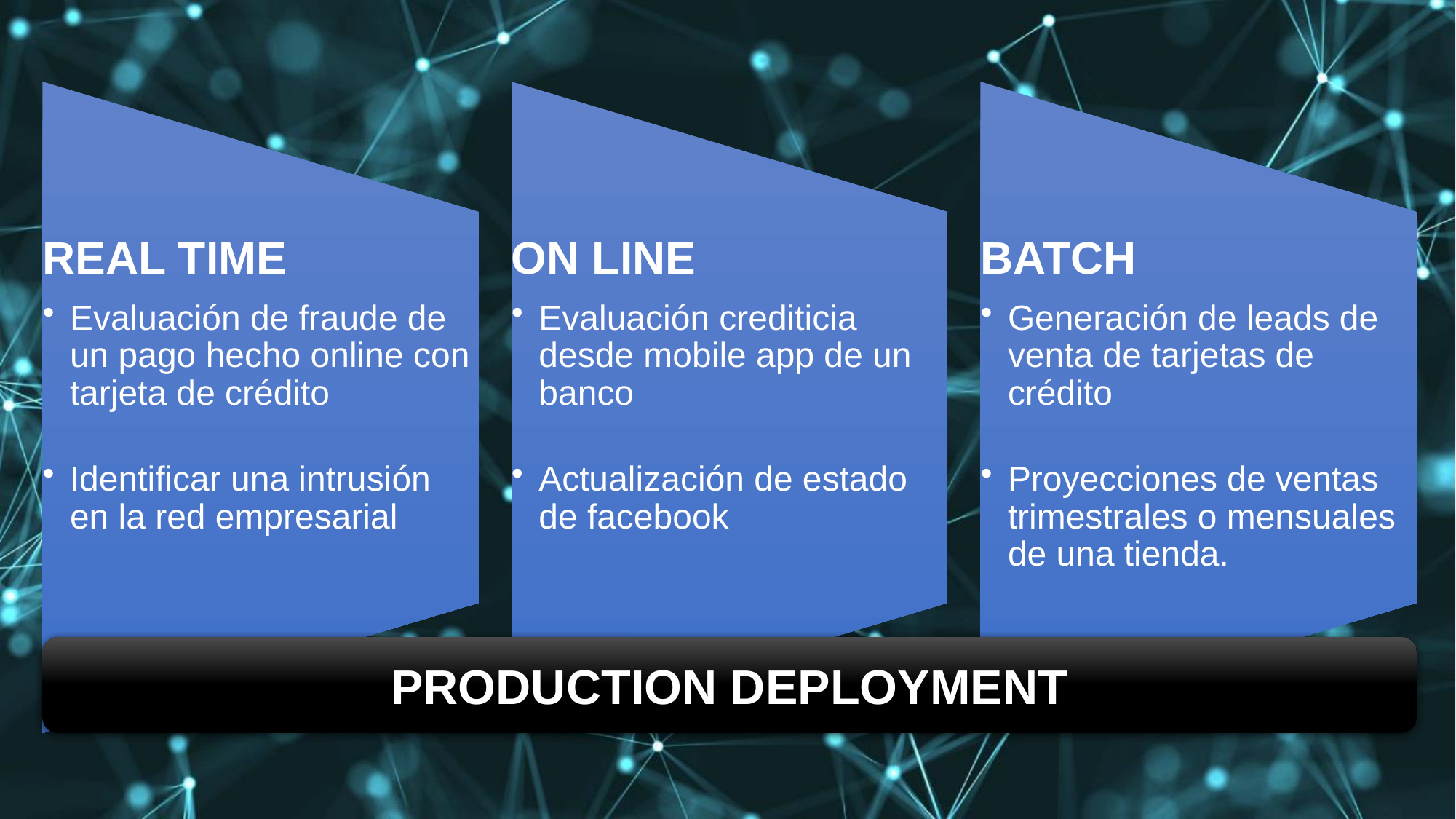

REAL TIME
Evaluación de fraude de un pago hecho online con tarjeta de crédito

Identificar una intrusión en la red empresarial
ON LINE
Evaluación crediticia desde mobile app de un banco

Actualización de estado de facebook
BATCH
Generación de leads de venta de tarjetas de crédito

Proyecciones de ventas trimestrales o mensuales de una tienda.
PRODUCTION DEPLOYMENT